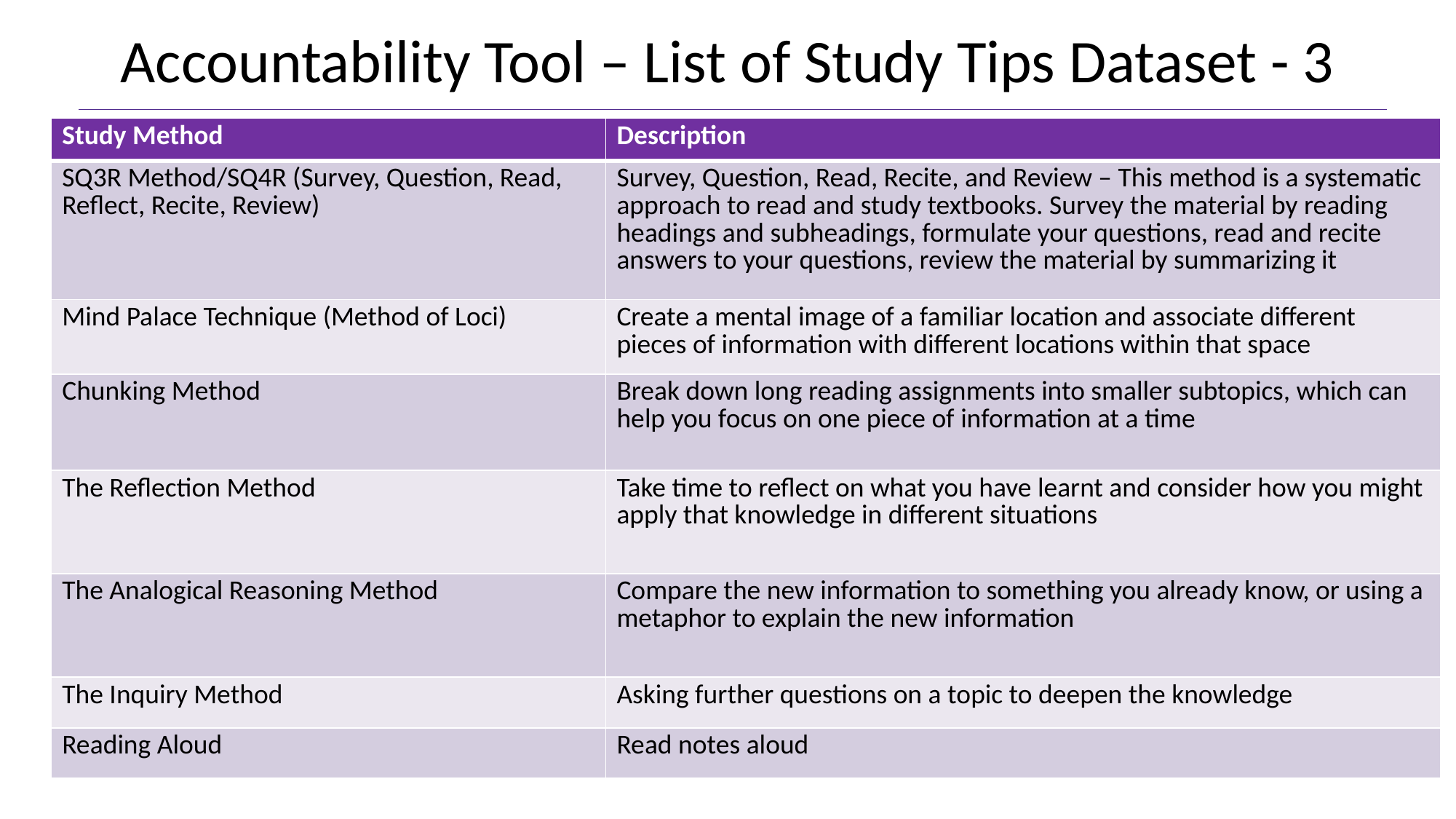

Accountability Tool – List of Study Tips Dataset - 3
| Study Method | Description |
| --- | --- |
| SQ3R Method/SQ4R (Survey, Question, Read, Reflect, Recite, Review) | Survey, Question, Read, Recite, and Review – This method is a systematic approach to read and study textbooks. Survey the material by reading headings and subheadings, formulate your questions, read and recite answers to your questions, review the material by summarizing it |
| Mind Palace Technique (Method of Loci) | Create a mental image of a familiar location and associate different pieces of information with different locations within that space |
| Chunking Method | Break down long reading assignments into smaller subtopics, which can help you focus on one piece of information at a time |
| The Reflection Method | Take time to reflect on what you have learnt and consider how you might apply that knowledge in different situations |
| The Analogical Reasoning Method | Compare the new information to something you already know, or using a metaphor to explain the new information |
| The Inquiry Method | Asking further questions on a topic to deepen the knowledge |
| Reading Aloud | Read notes aloud |